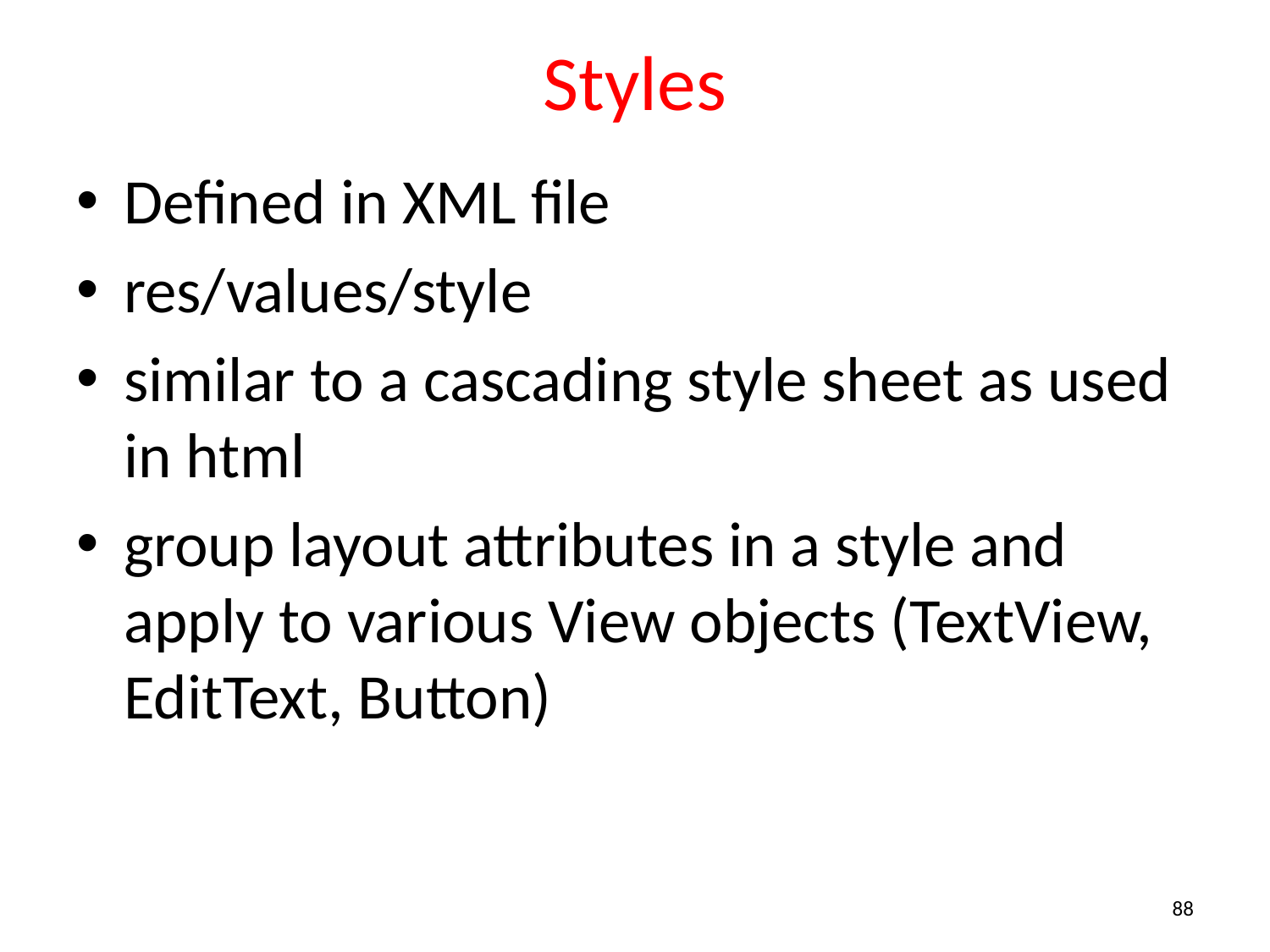

# Styles
Defined in XML file
res/values/style
similar to a cascading style sheet as used in html
group layout attributes in a style and apply to various View objects (TextView, EditText, Button)
88